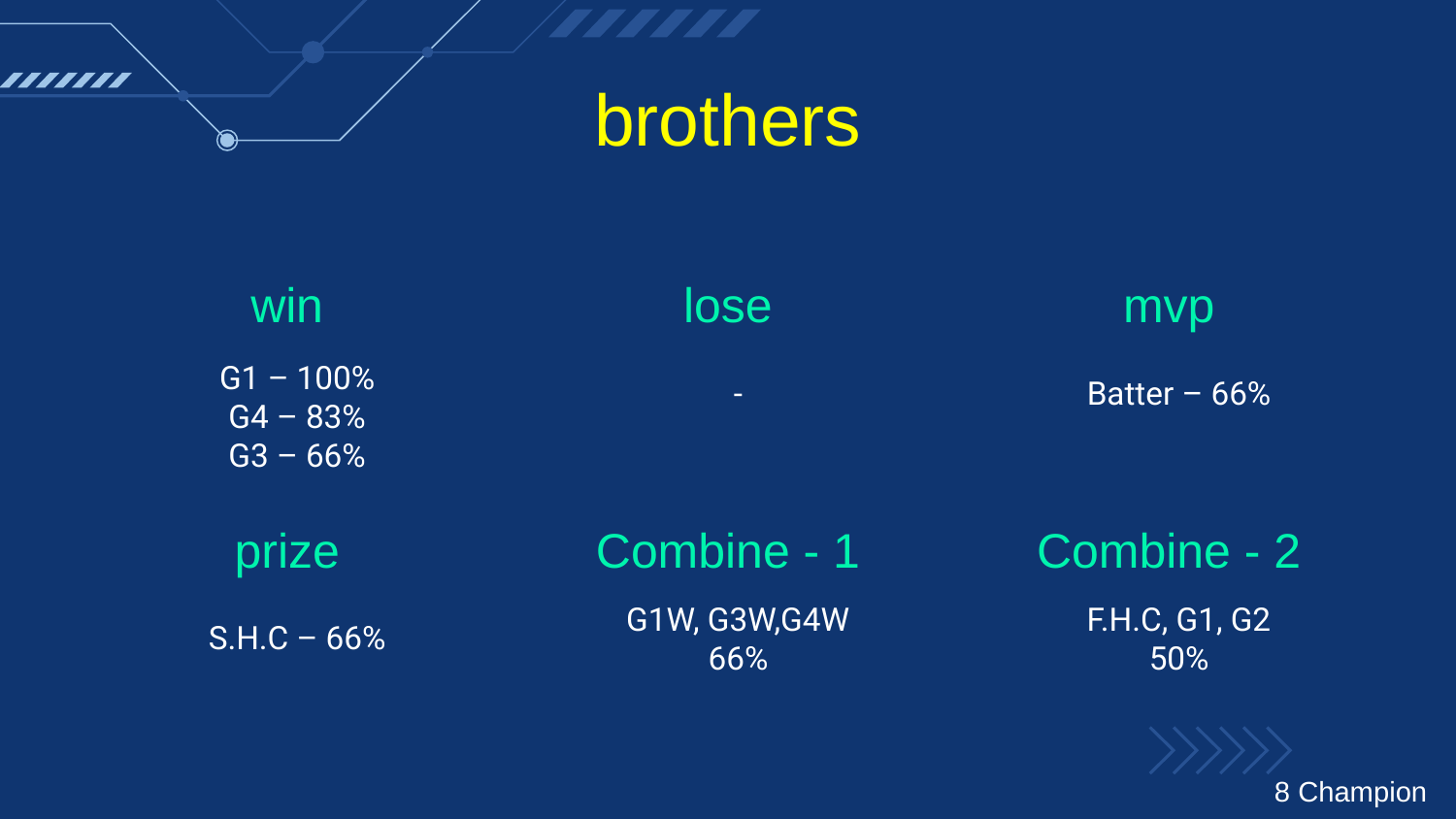

# brothers
win
lose
mvp
G1 – 100%
G4 – 83%
G3 – 66%
-
Batter – 66%
prize
Combine - 1
Combine - 2
S.H.C – 66%
G1W, G3W,G4W
66%
F.H.C, G1, G2
50%
8 Champion